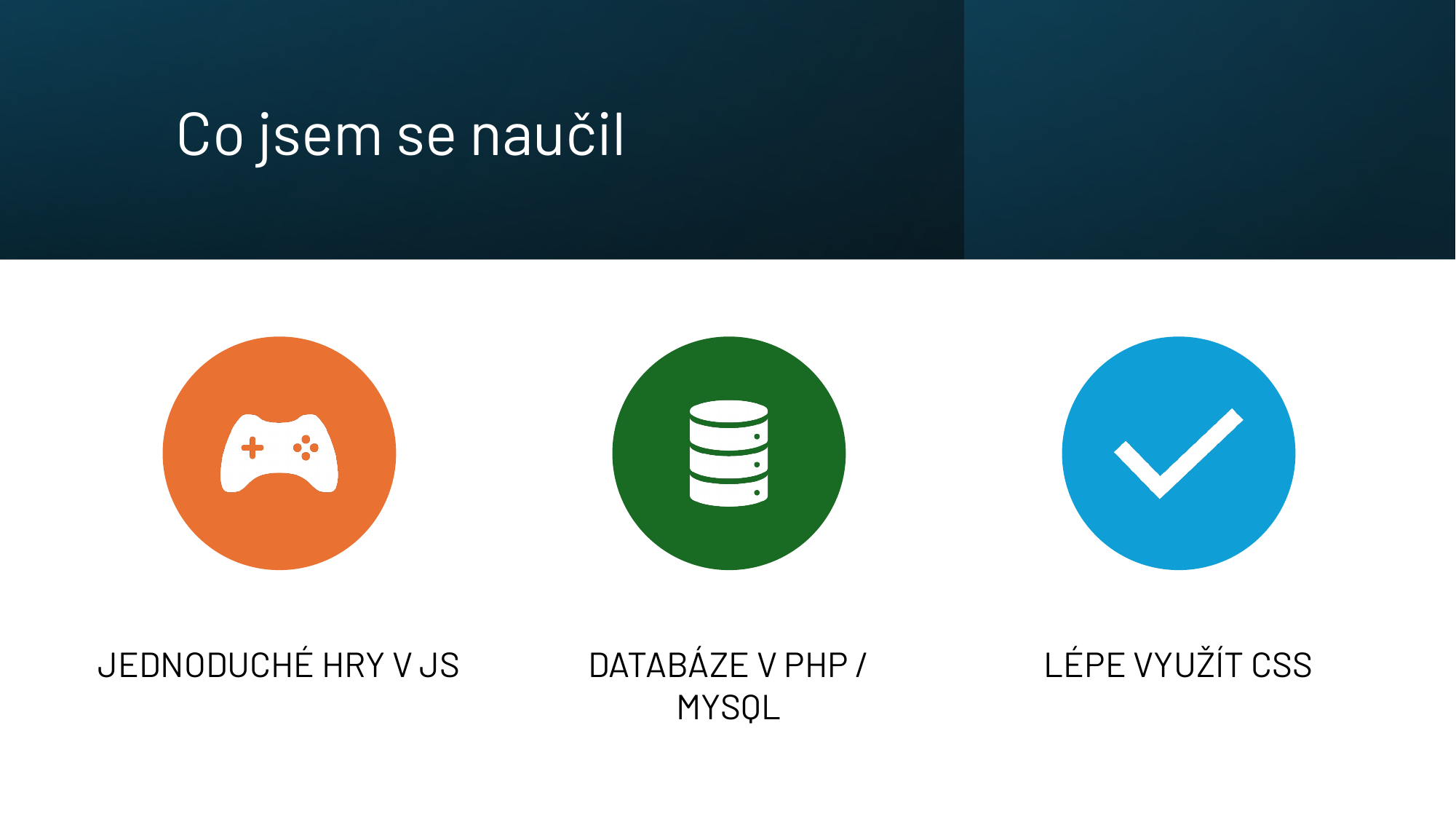

# Co jsem se naučil
Jednoduché hry v JS
Databáze v php / mySQL
Lépe využít CSS